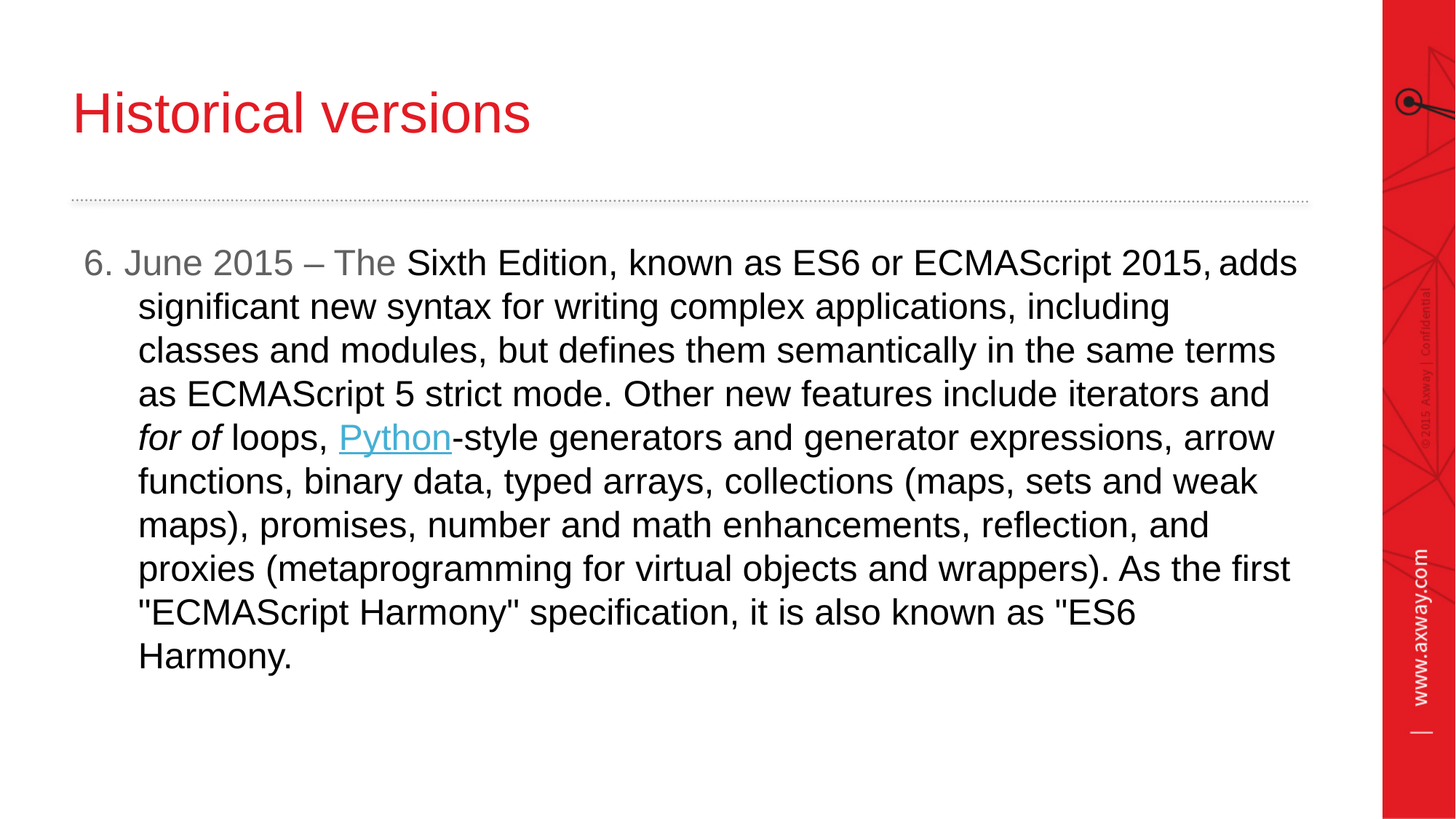

# Historical versions
6. June 2015 – The Sixth Edition, known as ES6 or ECMAScript 2015, adds significant new syntax for writing complex applications, including classes and modules, but defines them semantically in the same terms as ECMAScript 5 strict mode. Other new features include iterators and for of loops, Python-style generators and generator expressions, arrow functions, binary data, typed arrays, collections (maps, sets and weak maps), promises, number and math enhancements, reflection, and proxies (metaprogramming for virtual objects and wrappers). As the first "ECMAScript Harmony" specification, it is also known as "ES6 Harmony.